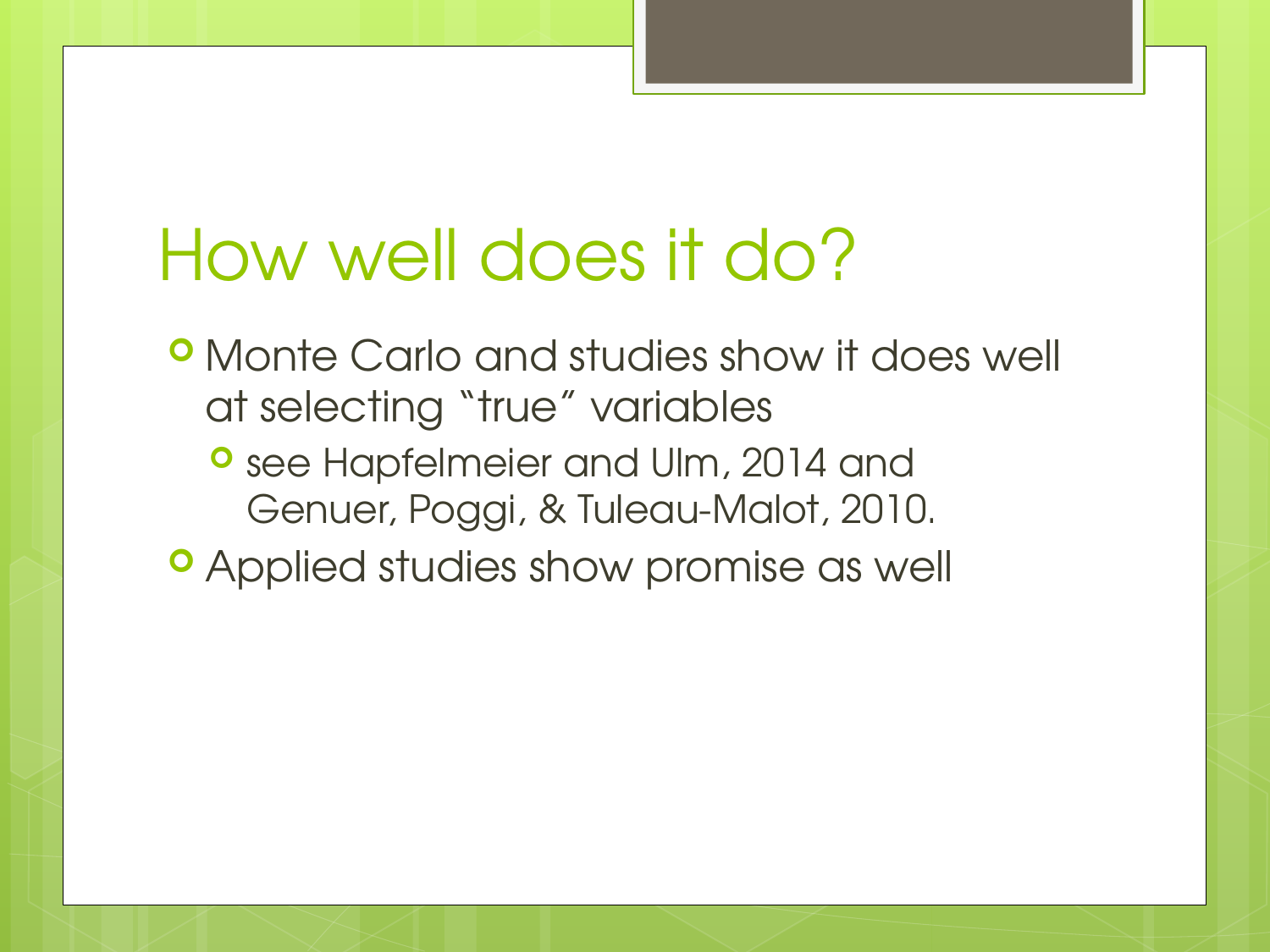

# How well does it do?
Monte Carlo and studies show it does well at selecting “true” variables
see Hapfelmeier and Ulm, 2014 and Genuer, Poggi, & Tuleau-Malot, 2010.
Applied studies show promise as well